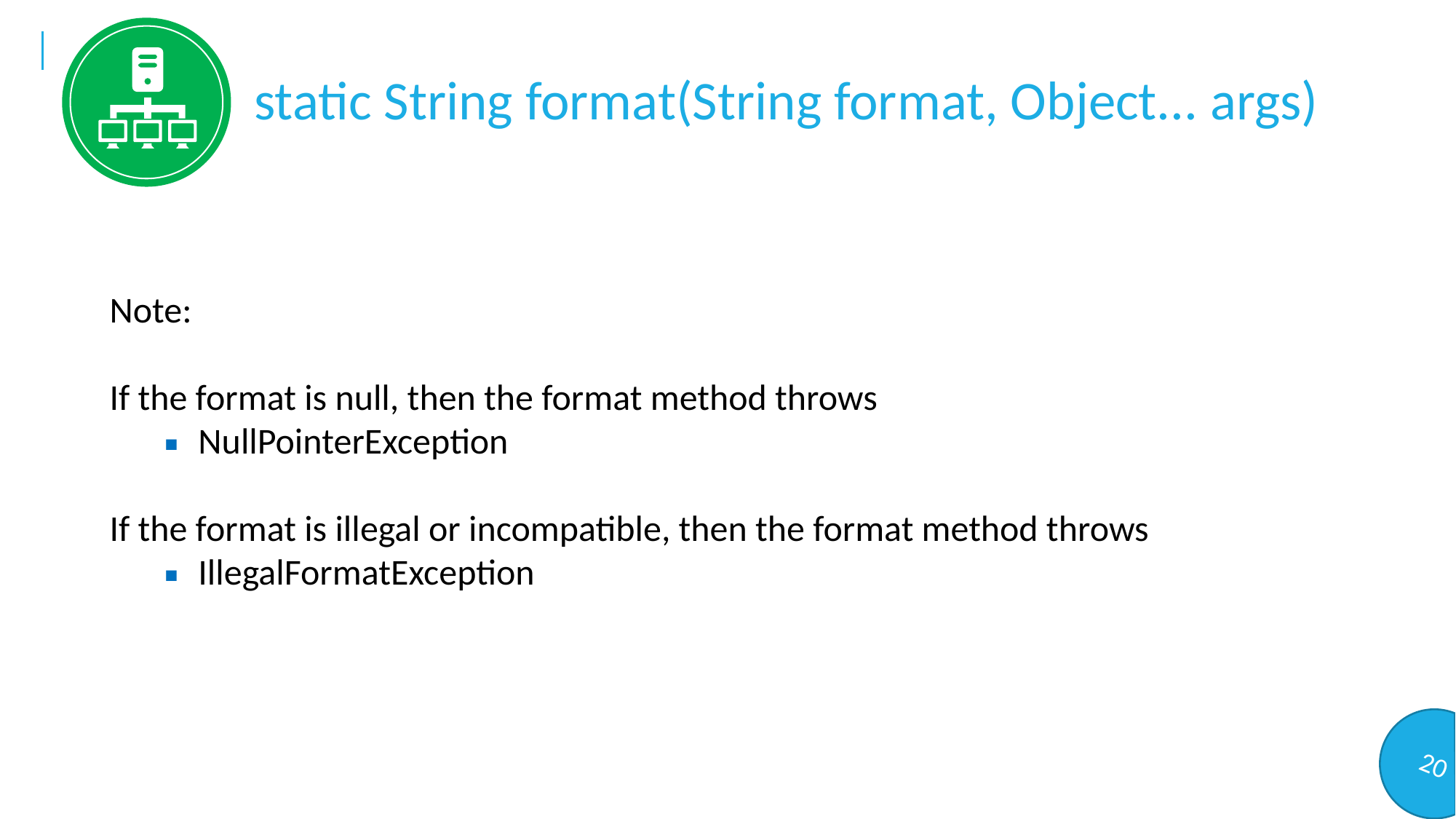

static String format(String format, Object... args)
Note:

If the format is null, then the format method throws
NullPointerException

If the format is illegal or incompatible, then the format method throws
IllegalFormatException
20